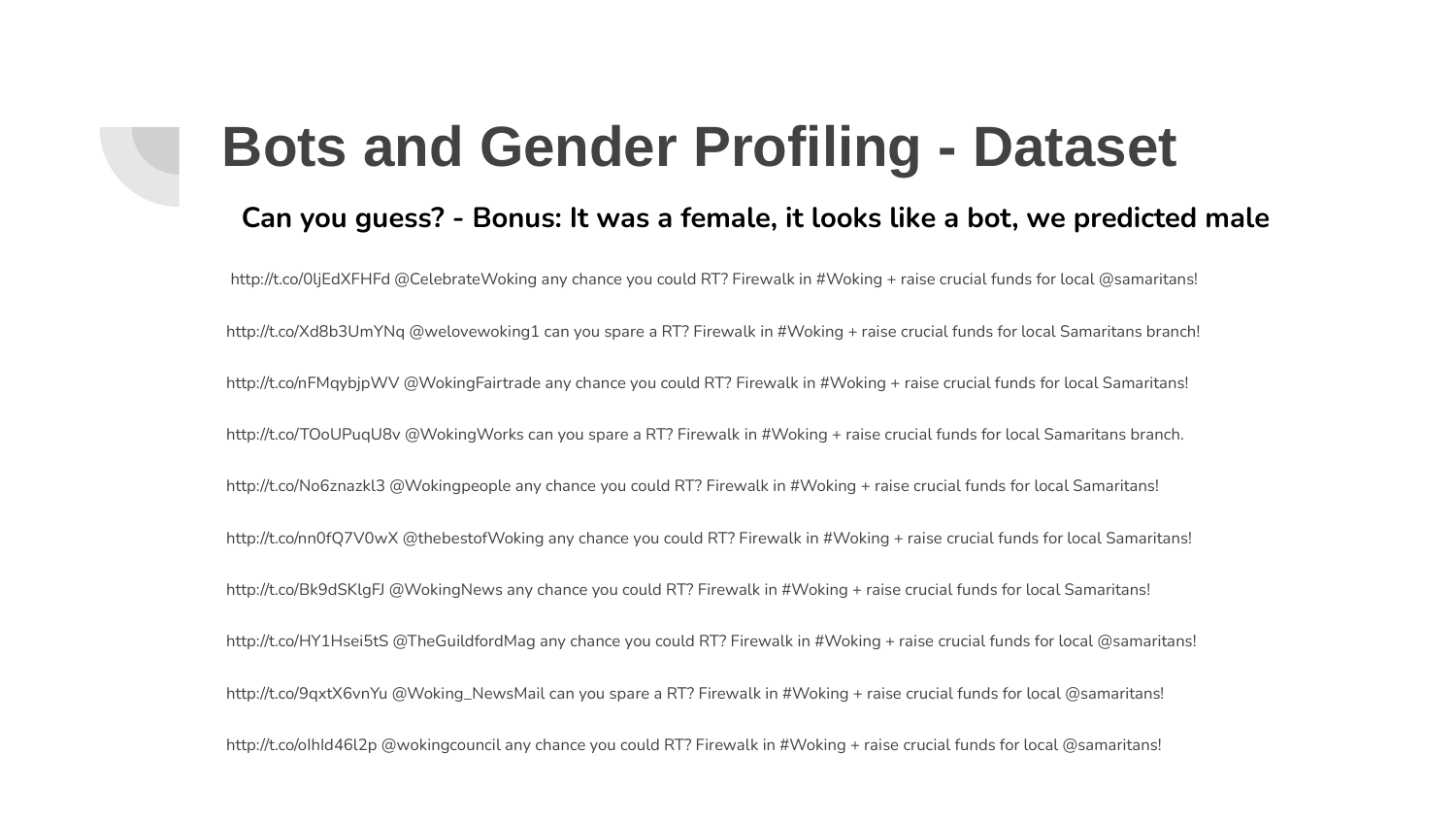

# Bots and Gender Profiling - Dataset

Can you guess? - Bonus: It was a female, it looks like a bot, we predicted male
  http://t.co/0ljEdXFHFd @CelebrateWoking any chance you could RT? Firewalk in #Woking + raise crucial funds for local @samaritans!
 http://t.co/Xd8b3UmYNq @welovewoking1 can you spare a RT? Firewalk in #Woking + raise crucial funds for local Samaritans branch!
 http://t.co/nFMqybjpWV @WokingFairtrade any chance you could RT? Firewalk in #Woking + raise crucial funds for local Samaritans!
 http://t.co/TOoUPuqU8v @WokingWorks can you spare a RT? Firewalk in #Woking + raise crucial funds for local Samaritans branch.
 http://t.co/No6znazkl3 @Wokingpeople any chance you could RT? Firewalk in #Woking + raise crucial funds for local Samaritans!
 http://t.co/nn0fQ7V0wX @thebestofWoking any chance you could RT? Firewalk in #Woking + raise crucial funds for local Samaritans!
 http://t.co/Bk9dSKlgFJ @WokingNews any chance you could RT? Firewalk in #Woking + raise crucial funds for local Samaritans!
 http://t.co/HY1Hsei5tS @TheGuildfordMag any chance you could RT? Firewalk in #Woking + raise crucial funds for local @samaritans!
 http://t.co/9qxtX6vnYu @Woking_NewsMail can you spare a RT? Firewalk in #Woking + raise crucial funds for local @samaritans!
 http://t.co/oIhId46l2p @wokingcouncil any chance you could RT? Firewalk in #Woking + raise crucial funds for local @samaritans!